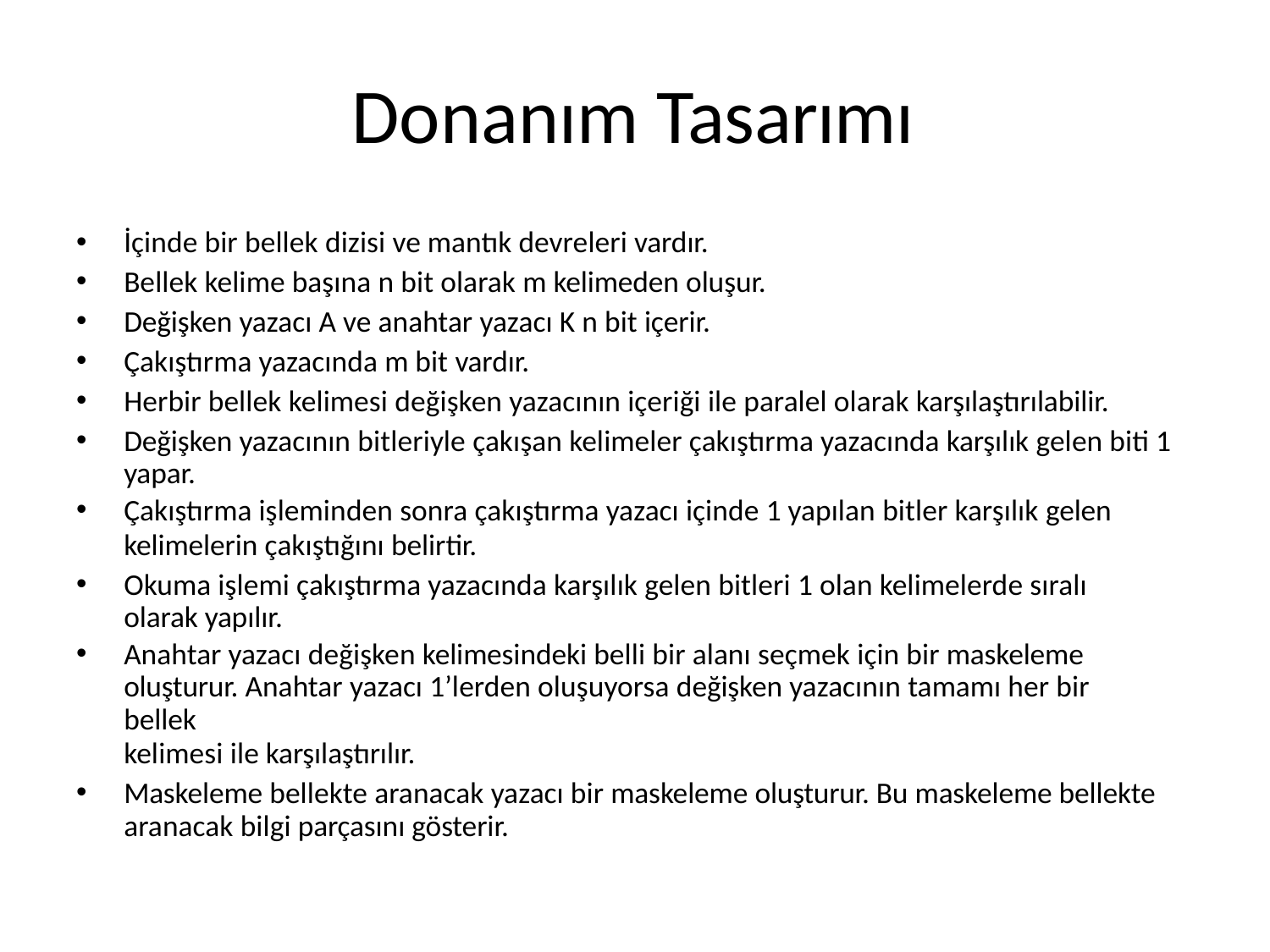

# Donanım Tasarımı
İçinde bir bellek dizisi ve mantık devreleri vardır.
Bellek kelime başına n bit olarak m kelimeden oluşur.
Değişken yazacı A ve anahtar yazacı K n bit içerir.
Çakıştırma yazacında m bit vardır.
Herbir bellek kelimesi değişken yazacının içeriği ile paralel olarak karşılaştırılabilir.
Değişken yazacının bitleriyle çakışan kelimeler çakıştırma yazacında karşılık gelen biti 1 yapar.
Çakıştırma işleminden sonra çakıştırma yazacı içinde 1 yapılan bitler karşılık gelen
kelimelerin çakıştığını belirtir.
Okuma işlemi çakıştırma yazacında karşılık gelen bitleri 1 olan kelimelerde sıralı olarak yapılır.
Anahtar yazacı değişken kelimesindeki belli bir alanı seçmek için bir maskeleme
oluşturur. Anahtar yazacı 1’lerden oluşuyorsa değişken yazacının tamamı her bir bellek
kelimesi ile karşılaştırılır.
Maskeleme bellekte aranacak yazacı bir maskeleme oluşturur. Bu maskeleme bellekte aranacak bilgi parçasını gösterir.